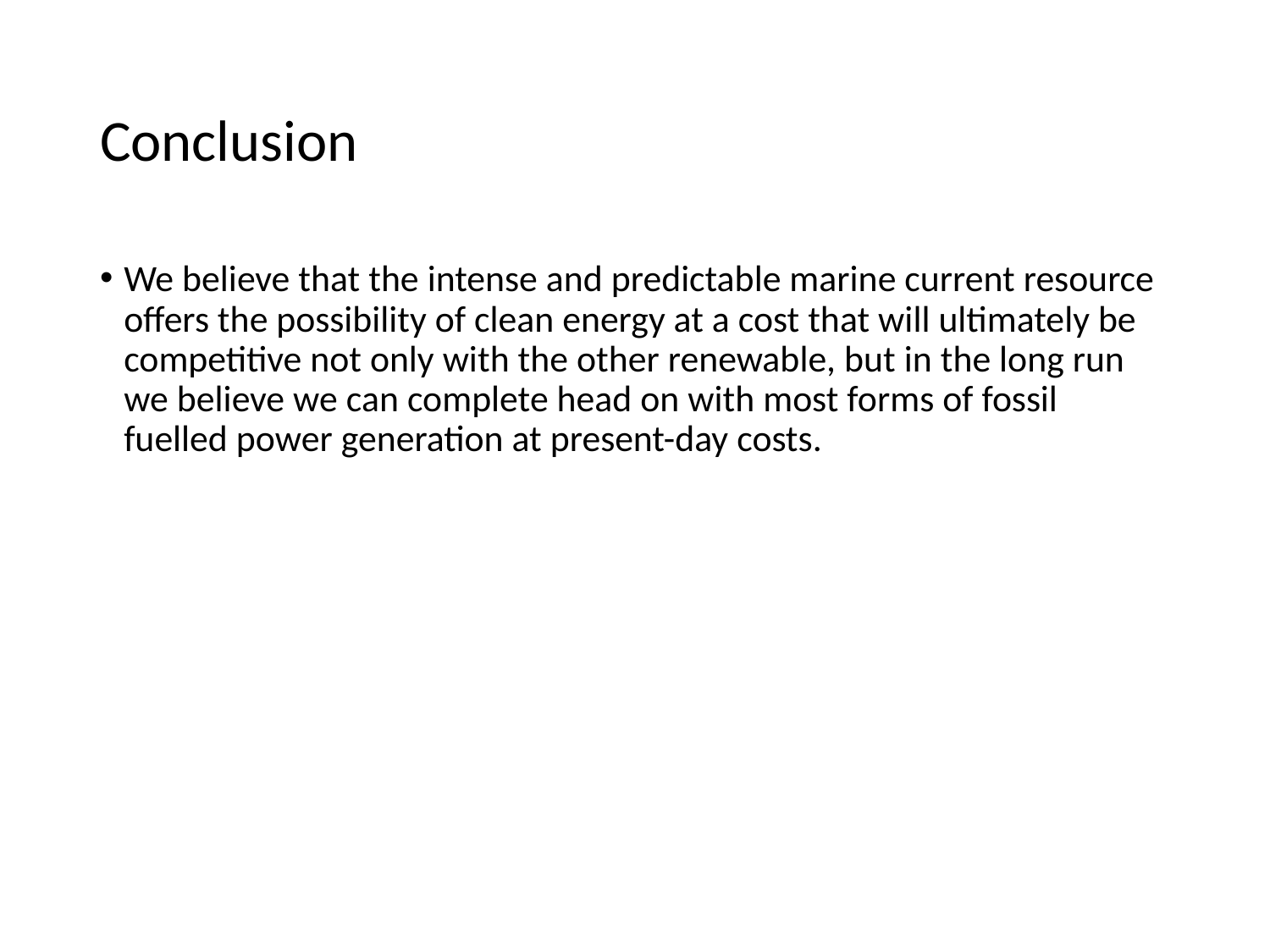

# Conclusion
We believe that the intense and predictable marine current resource offers the possibility of clean energy at a cost that will ultimately be competitive not only with the other renewable, but in the long run we believe we can complete head on with most forms of fossil fuelled power generation at present-day costs.